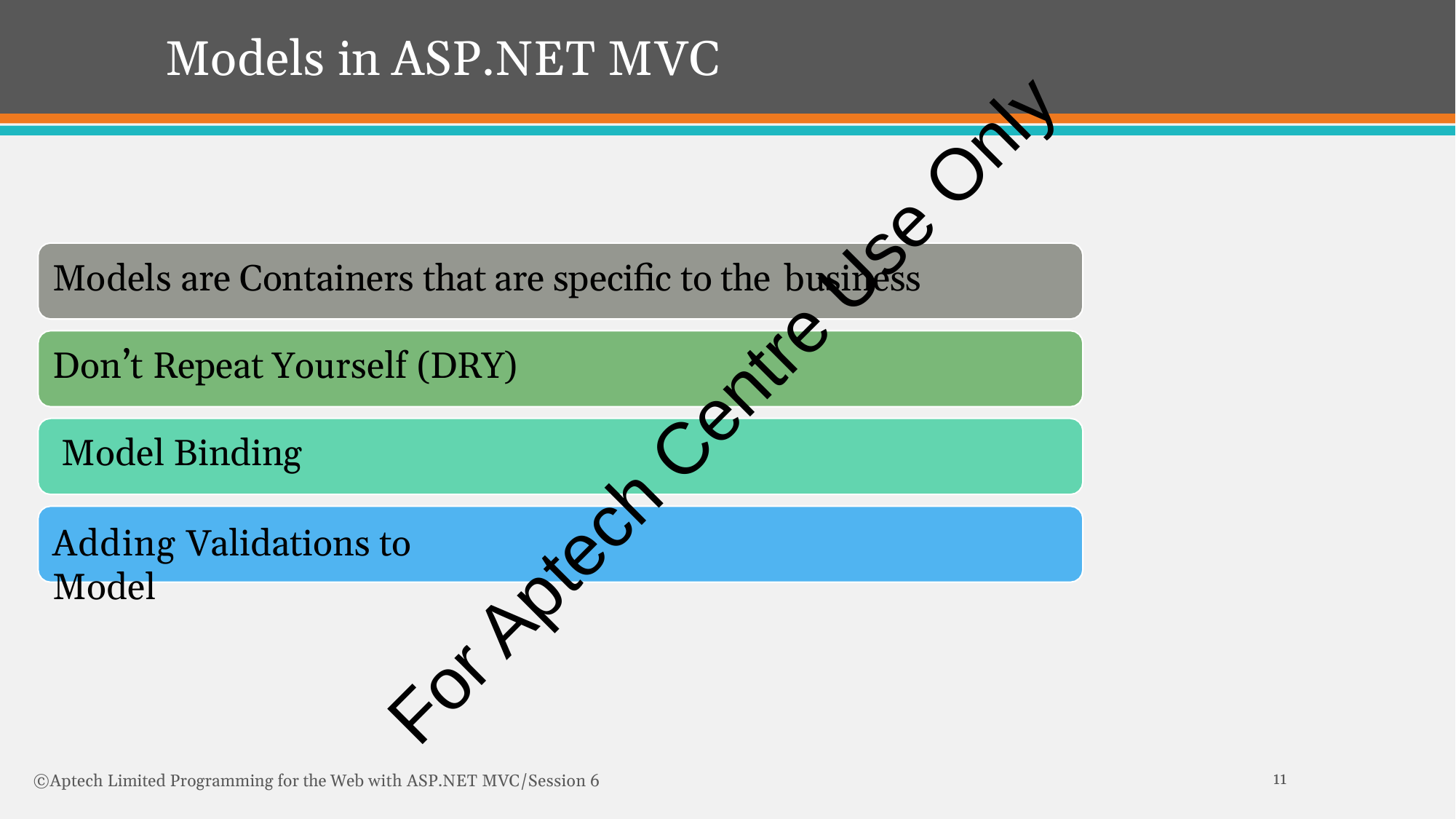

# Models in ASP.NET MVC

Models are Containers that are specific to the business
Don’t Repeat Yourself (DRY)  Model Binding

Adding Validations to Model

For Aptech Centre Use Only

11
© Aptech Limited Programming for the Web with ASP.NET MVC/Session 6